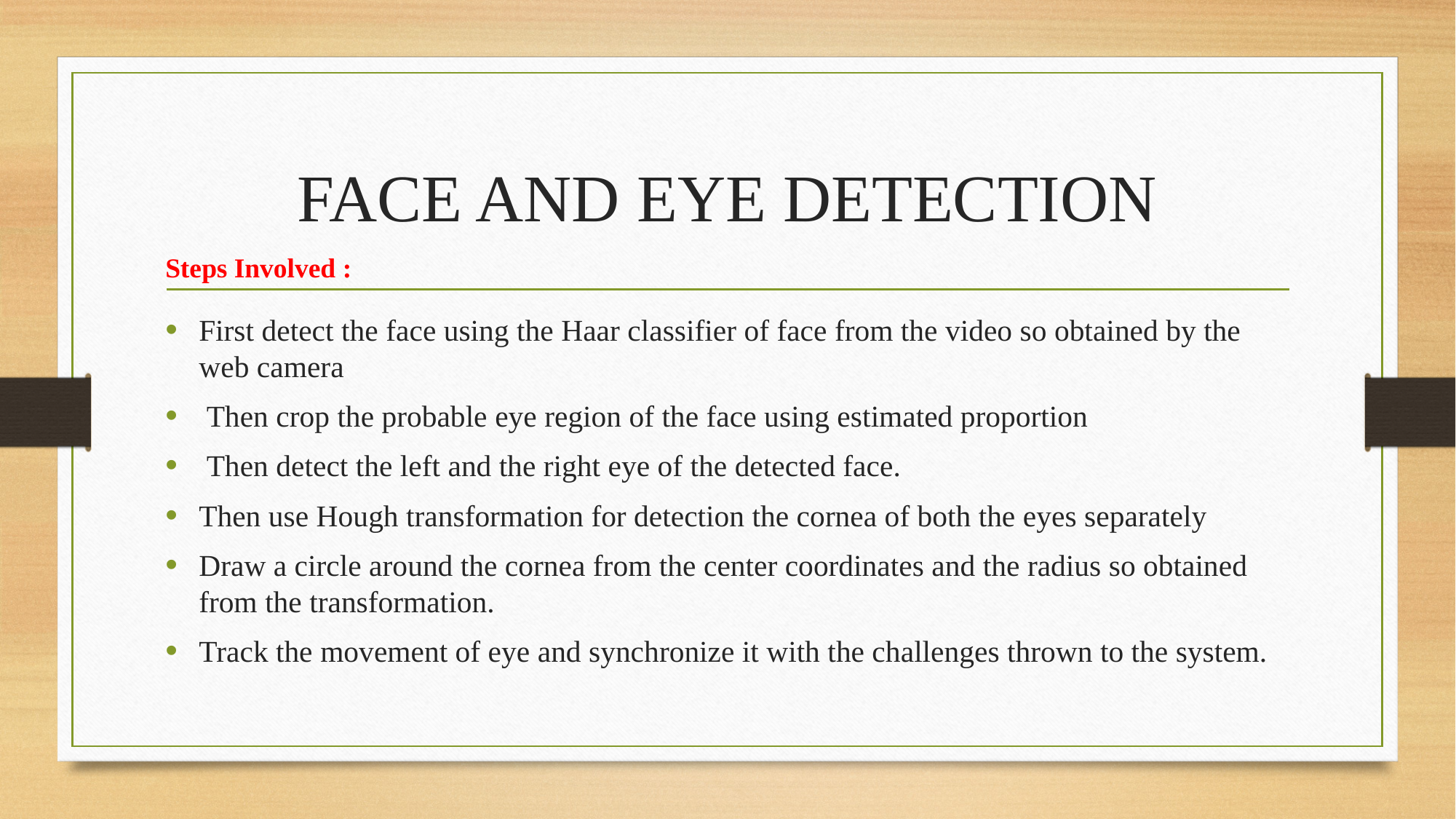

# FACE AND EYE DETECTION
Steps Involved :
First detect the face using the Haar classifier of face from the video so obtained by the web camera
 Then crop the probable eye region of the face using estimated proportion
 Then detect the left and the right eye of the detected face.
Then use Hough transformation for detection the cornea of both the eyes separately
Draw a circle around the cornea from the center coordinates and the radius so obtained from the transformation.
Track the movement of eye and synchronize it with the challenges thrown to the system.